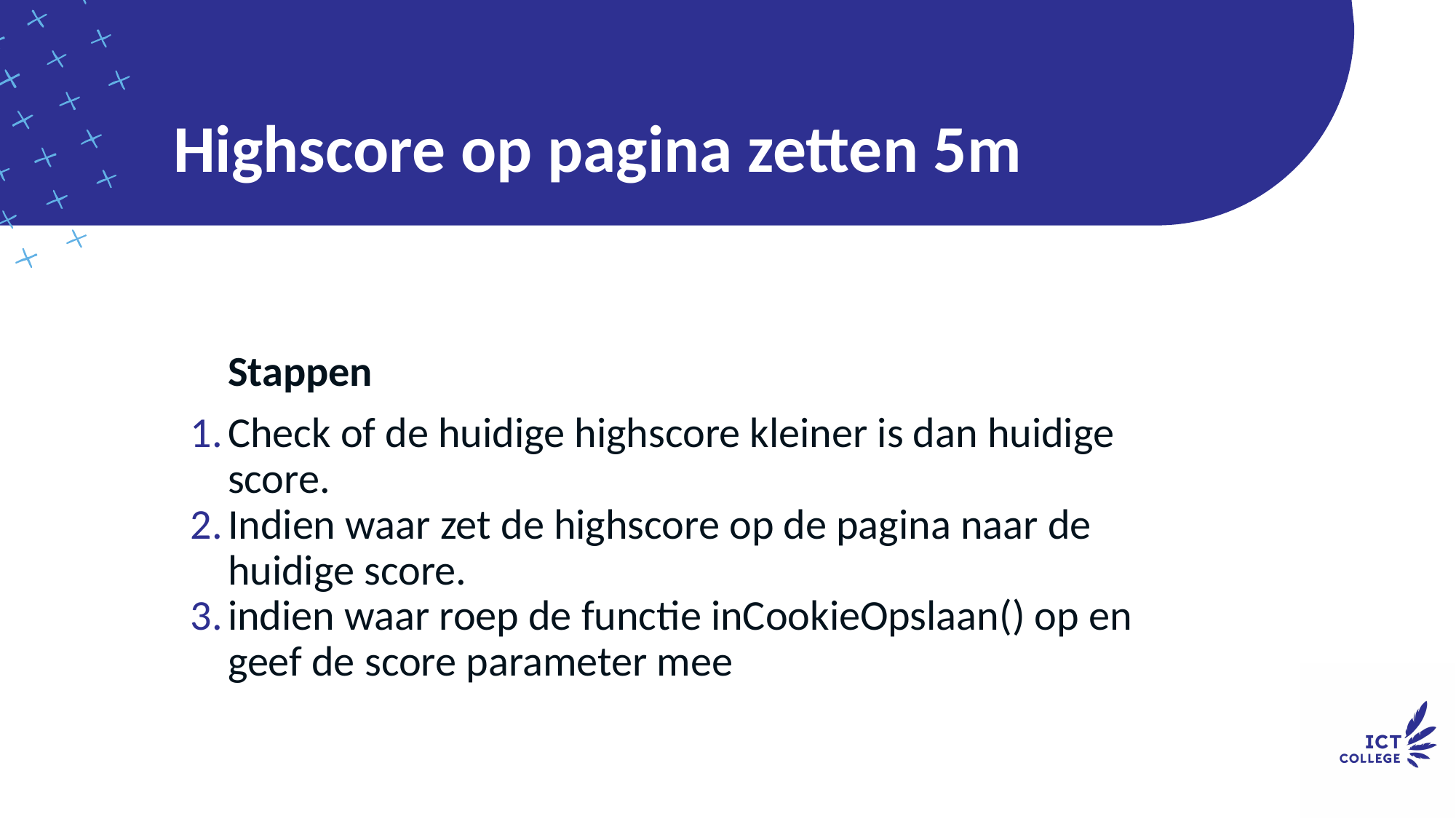

# Highscore op pagina zetten 5m
Stappen
Check of de huidige highscore kleiner is dan huidige score.
Indien waar zet de highscore op de pagina naar de huidige score.
indien waar roep de functie inCookieOpslaan() op en geef de score parameter mee